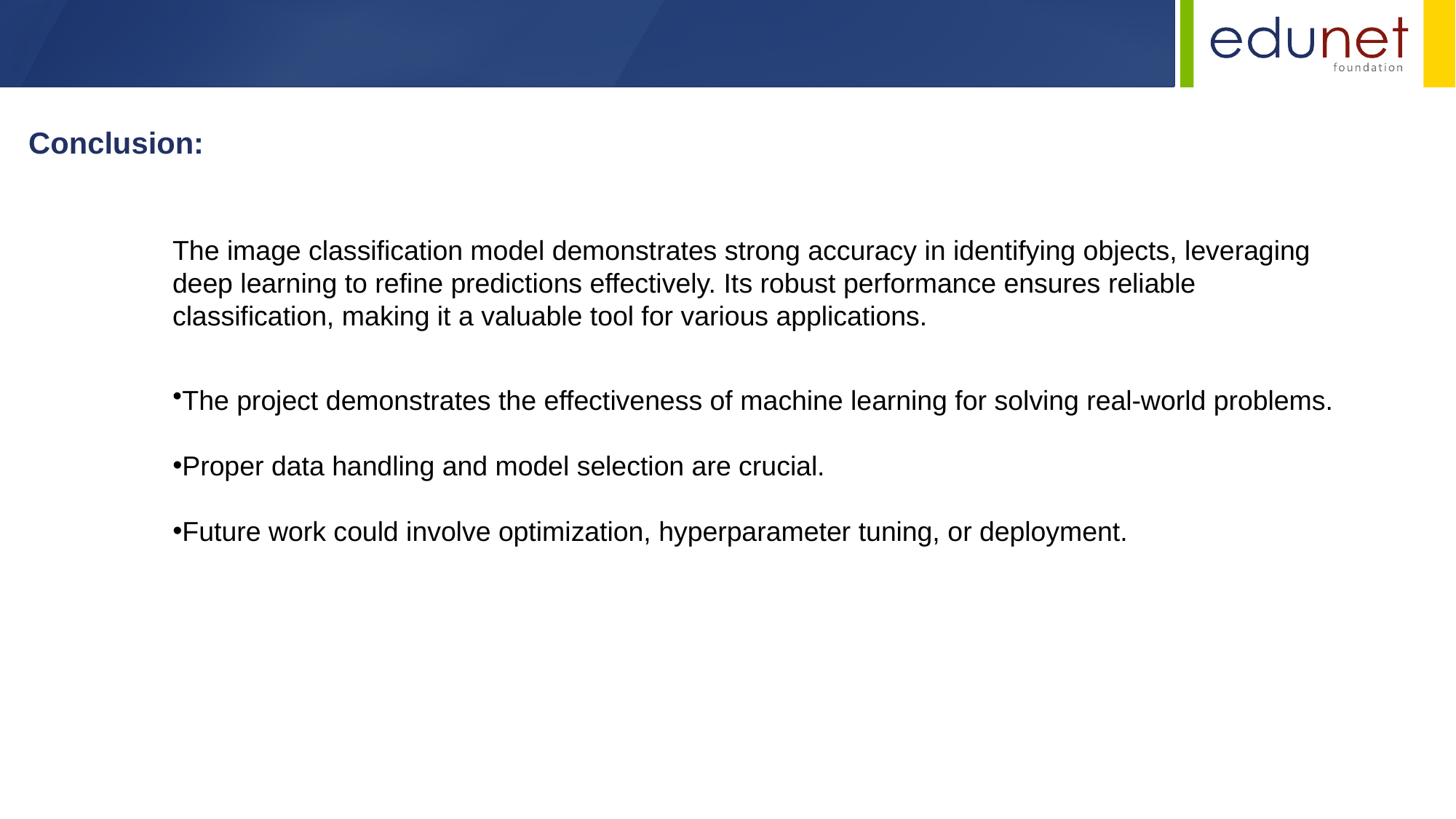

Conclusion:
The image classification model demonstrates strong accuracy in identifying objects, leveraging deep learning to refine predictions effectively. Its robust performance ensures reliable classification, making it a valuable tool for various applications.

The project demonstrates the effectiveness of machine learning for solving real-world problems.

Proper data handling and model selection are crucial.

Future work could involve optimization, hyperparameter tuning, or deployment.